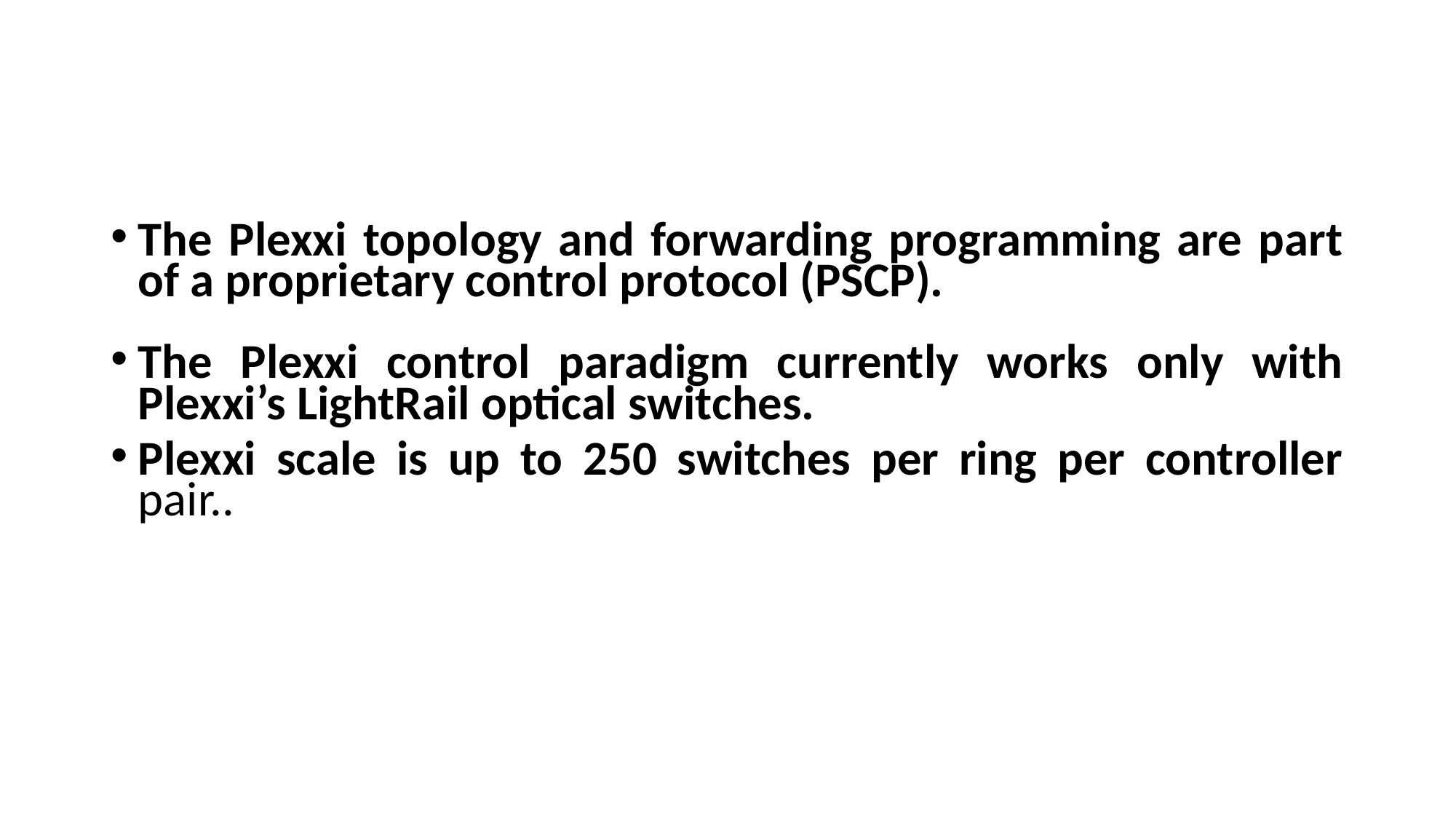

#
The Plexxi topology and forwarding programming are part of a proprietary control protocol (PSCP).

The Plexxi control paradigm currently works only with Plexxi’s LightRail optical switches.
Plexxi scale is up to 250 switches per ring per controller pair..